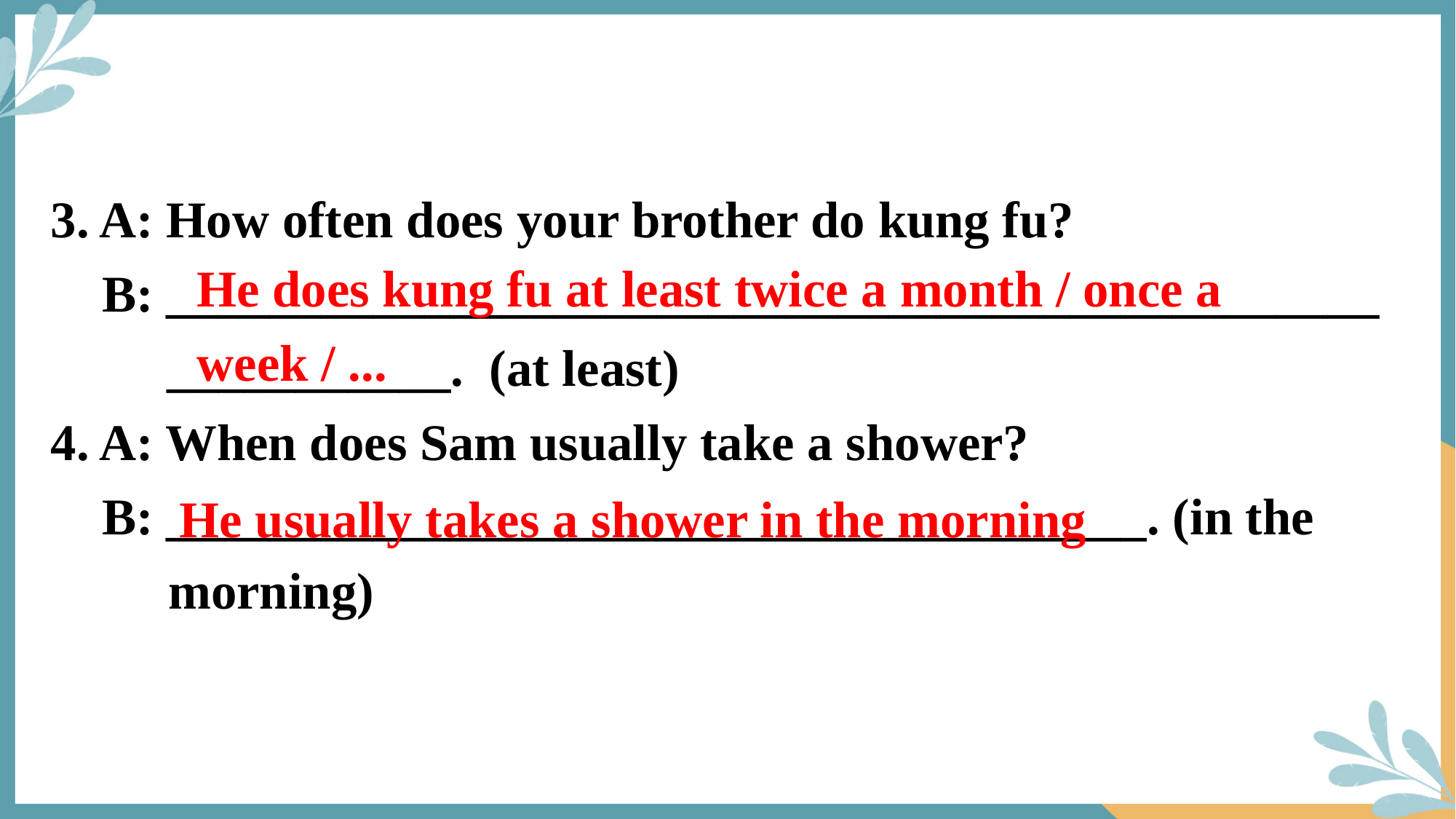

3. A: How often does your brother do kung fu?
    B: _______________________________________________
         ___________.  (at least)
4. A: When does Sam usually take a shower?
    B: ______________________________________. (in the morning)
He does kung fu at least twice a month / once a week / ...
He usually takes a shower in the morning